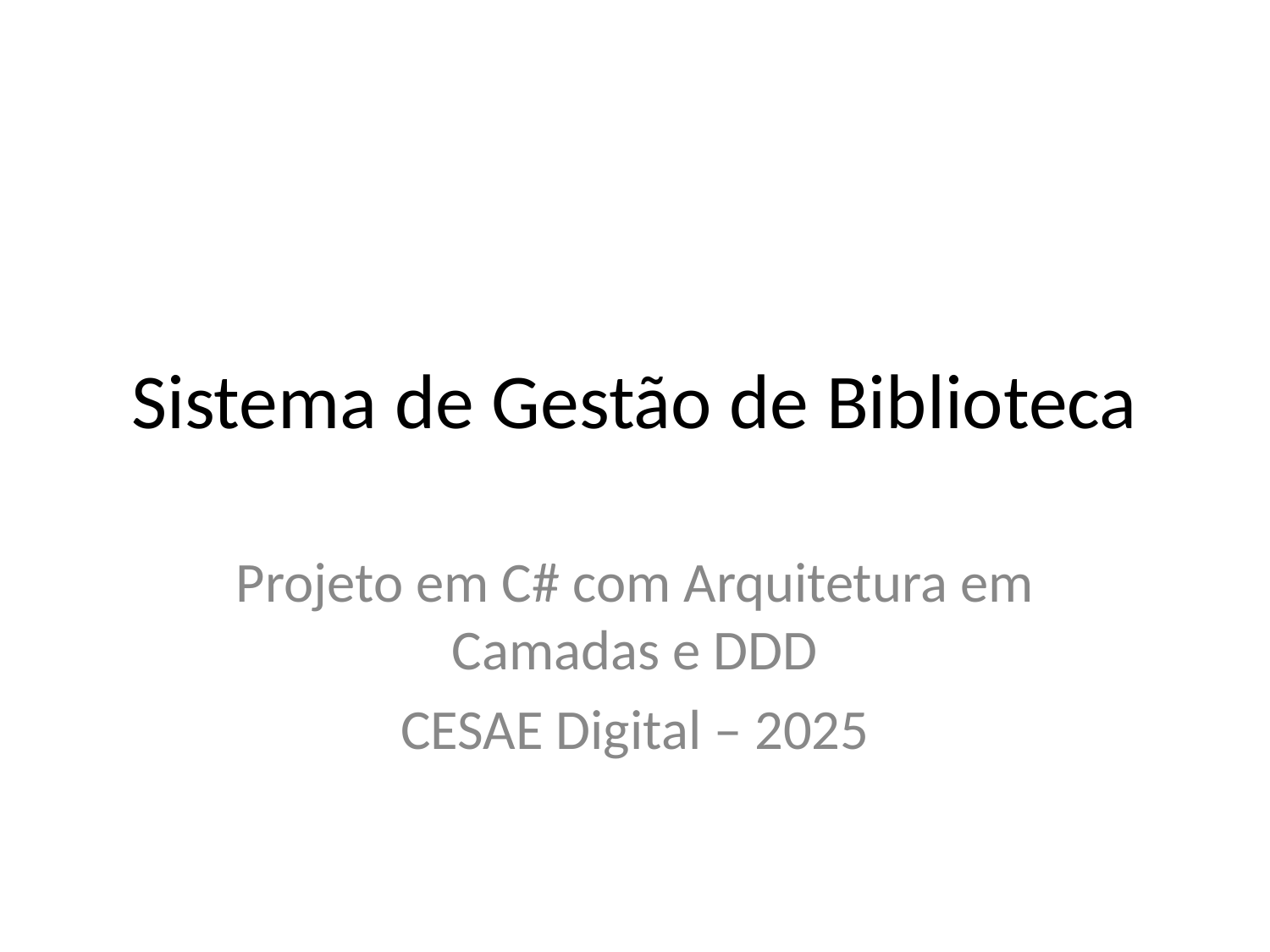

# Sistema de Gestão de Biblioteca
Projeto em C# com Arquitetura em Camadas e DDD
CESAE Digital – 2025